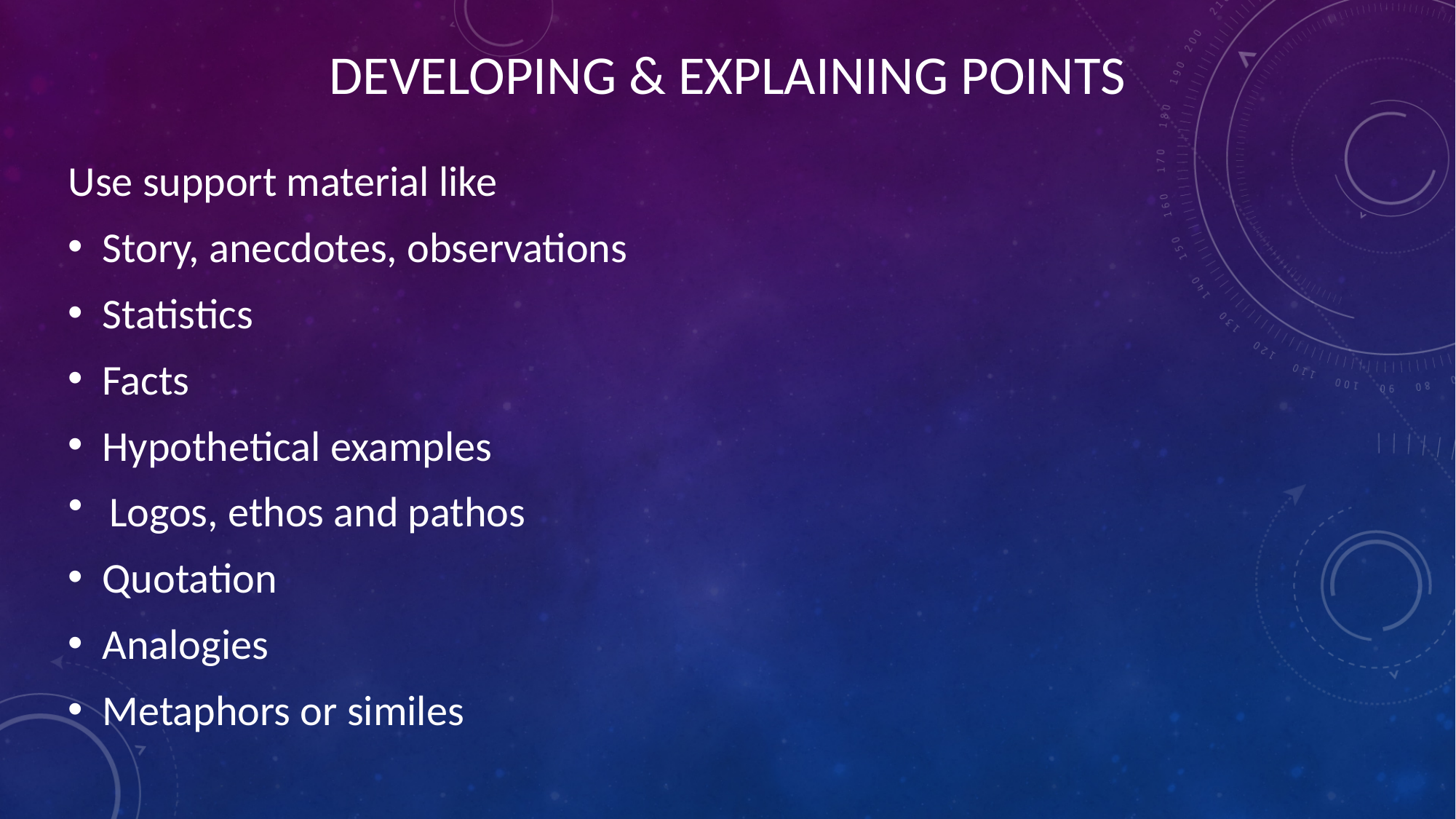

# Developing & Explaining points
Use support material like
Story, anecdotes, observations
Statistics
Facts
Hypothetical examples
Logos, ethos and pathos
Quotation
Analogies
Metaphors or similes